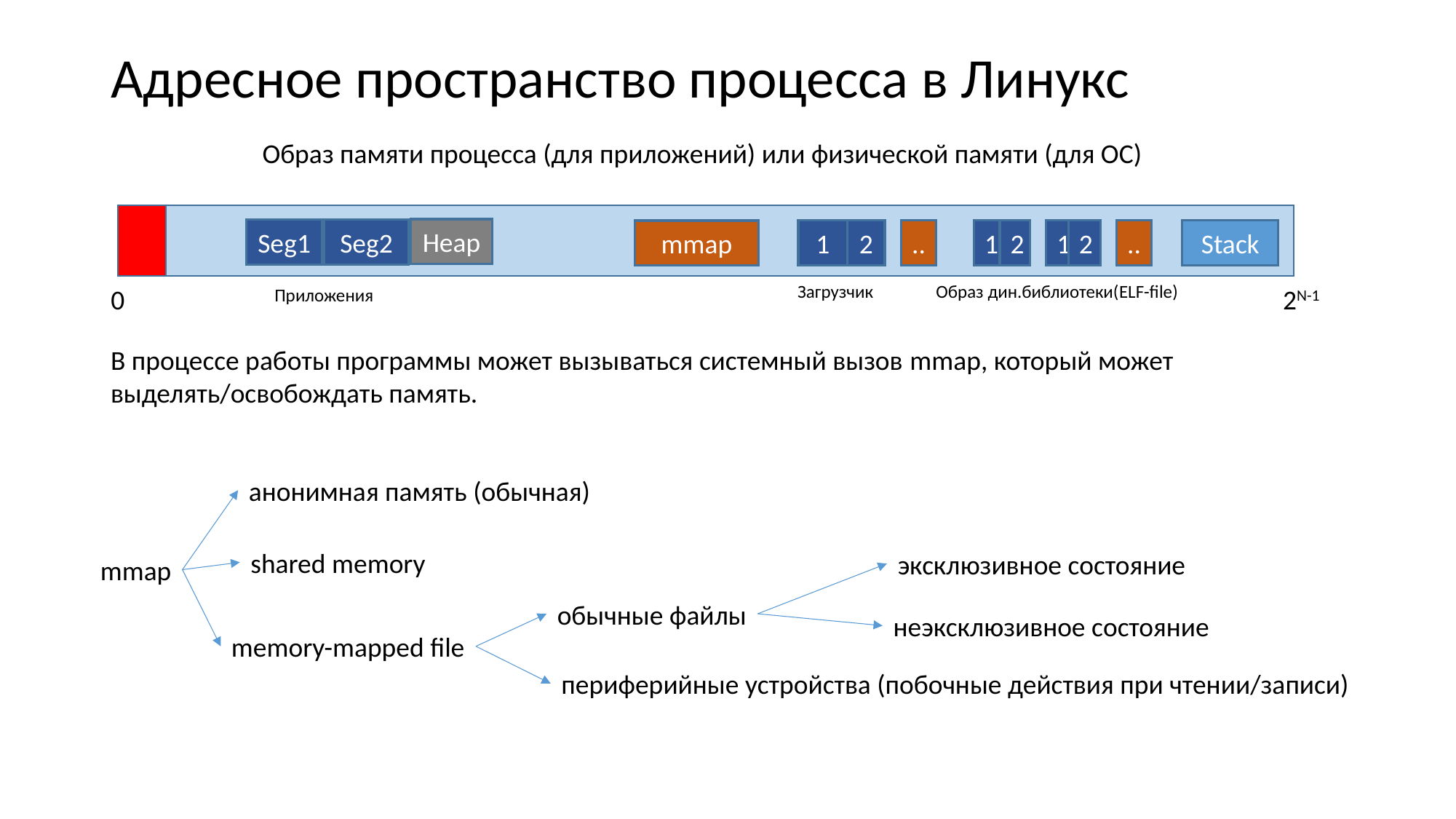

# Адресное пространство процесса в Линукс
Образ памяти процесса (для приложений) или физической памяти (для ОС)

Heap
Seg1
Seg2
1
2
..
1
2
1
2
..
Stack
mmap
Загрузчик
Образ дин.библиотеки(ELF-file)
0
2N-1
Приложения
В процессе работы программы может вызываться системный вызов mmap, который может выделять/освобождать память.

анонимная память (обычная)
shared memory
эксклюзивное состояние
mmap
обычные файлы
неэксклюзивное состояние
memory-mapped file
периферийные устройства (побочные действия при чтении/записи)